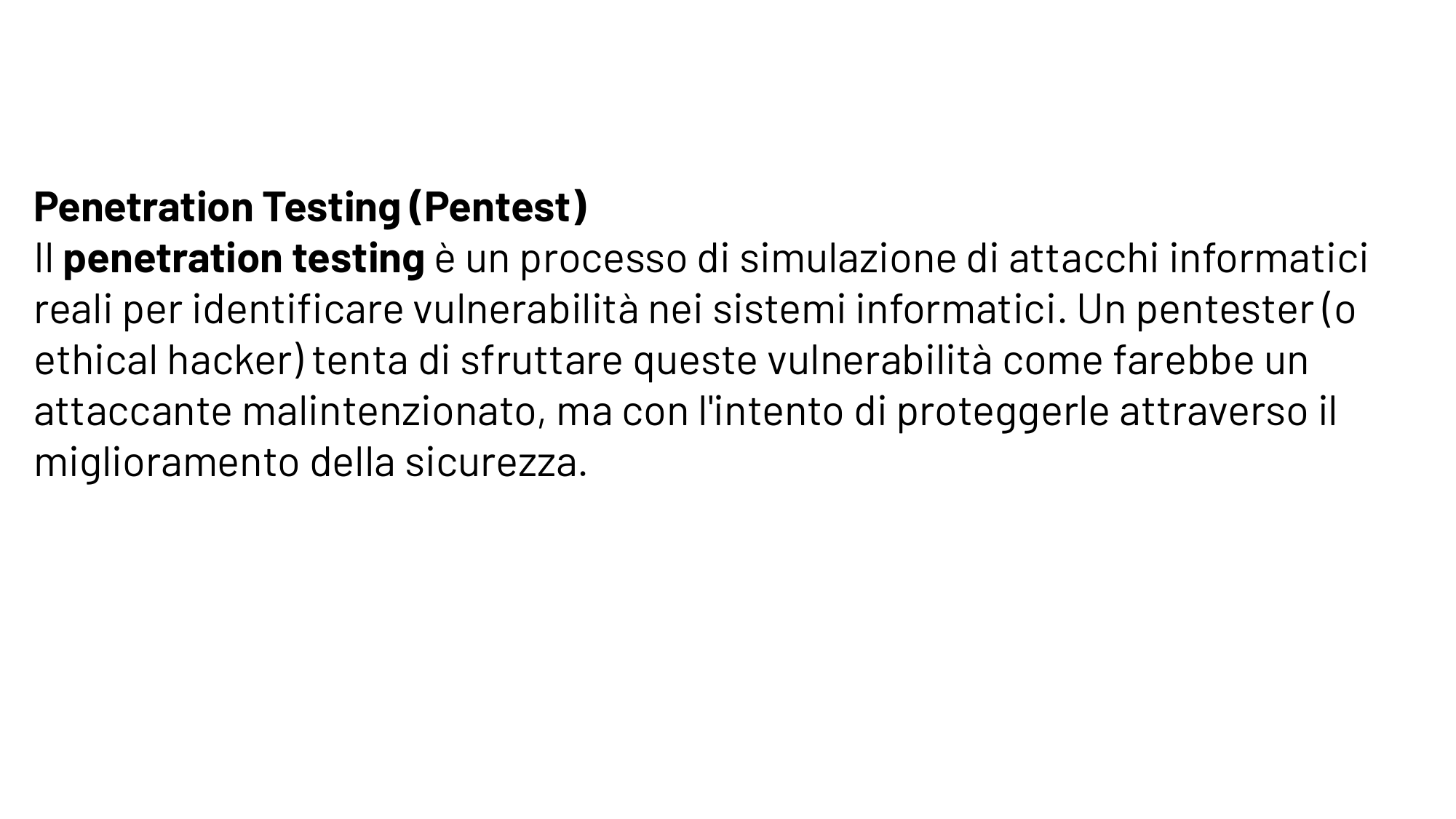

Penetration Testing (Pentest)
Il penetration testing è un processo di simulazione di attacchi informatici reali per identificare vulnerabilità nei sistemi informatici. Un pentester (o ethical hacker) tenta di sfruttare queste vulnerabilità come farebbe un attaccante malintenzionato, ma con l'intento di proteggerle attraverso il miglioramento della sicurezza.